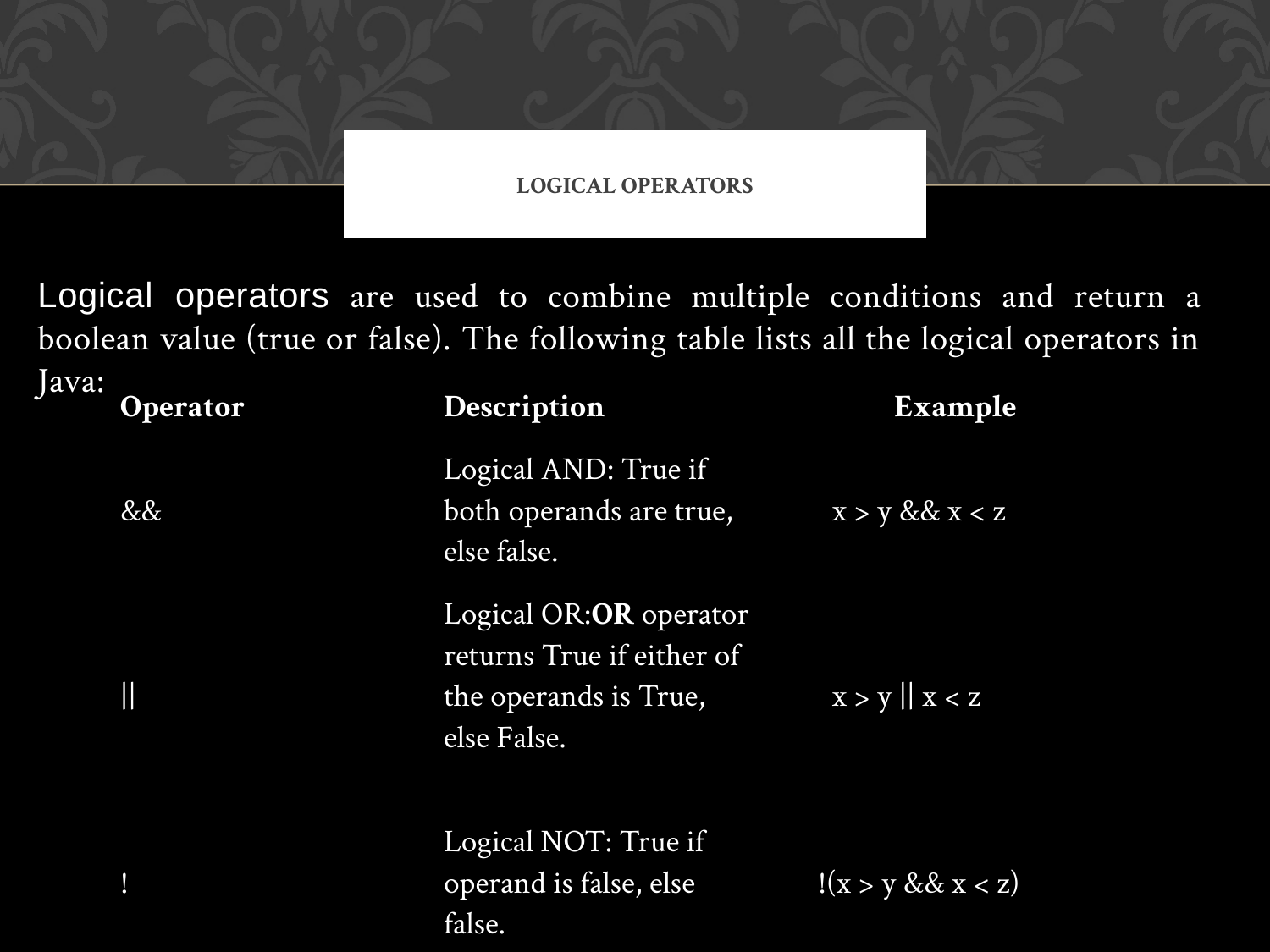

# Logical Operators
Logical operators are used to combine multiple conditions and return a boolean value (true or false). The following table lists all the logical operators in Java:

| Operator | Description | Example |
| --- | --- | --- |
| && | Logical AND: True if both operands are true, else false. | x > y && x < z |
| || | Logical OR:OR operator returns True if either of the operands is True, else False. | x > y || x < z |
| ! | Logical NOT: True if operand is false, else false. | !(x > y && x < z) |